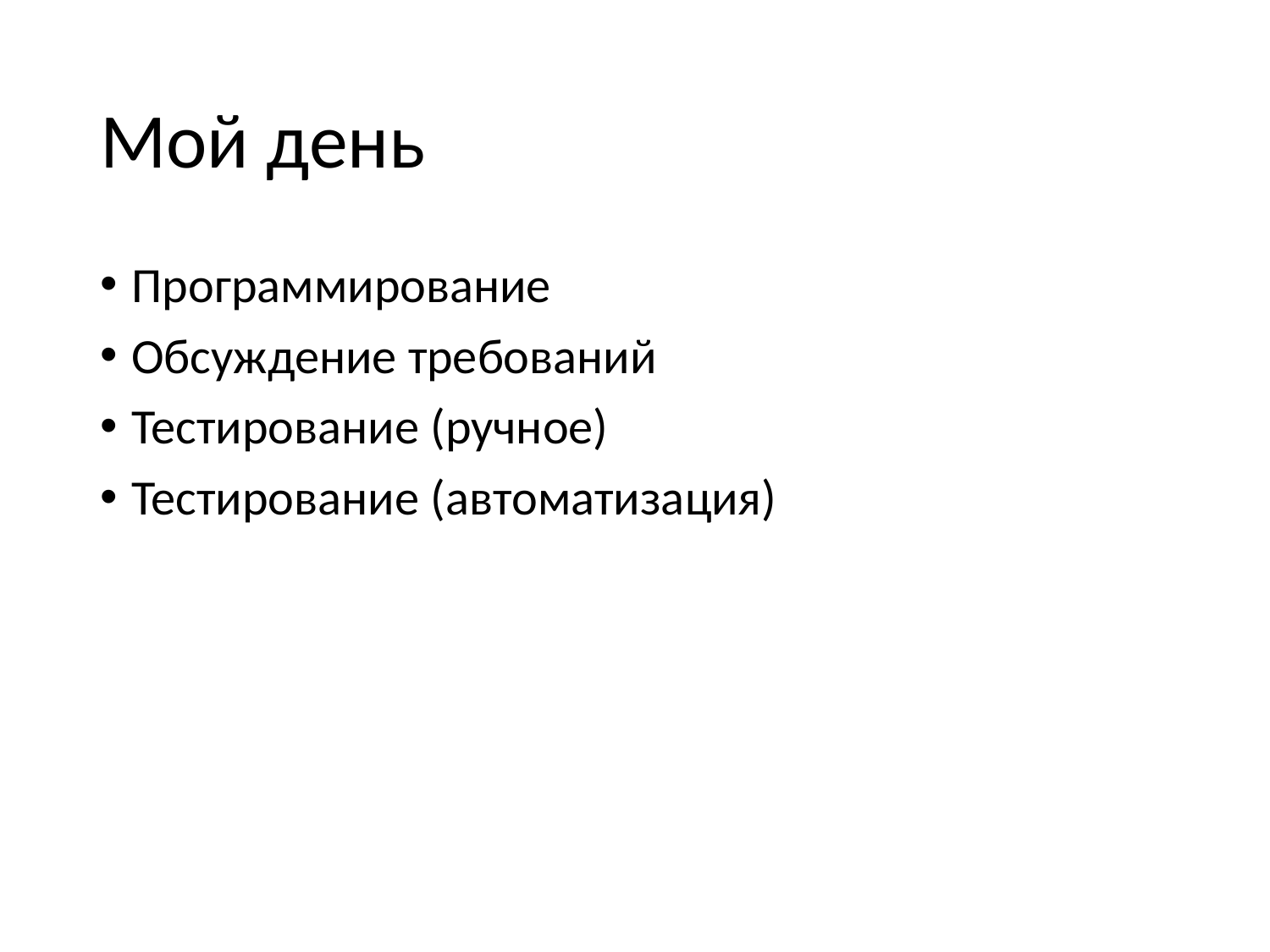

# Мой день
Программирование
Обсуждение требований
Тестирование (ручное)
Тестирование (автоматизация)